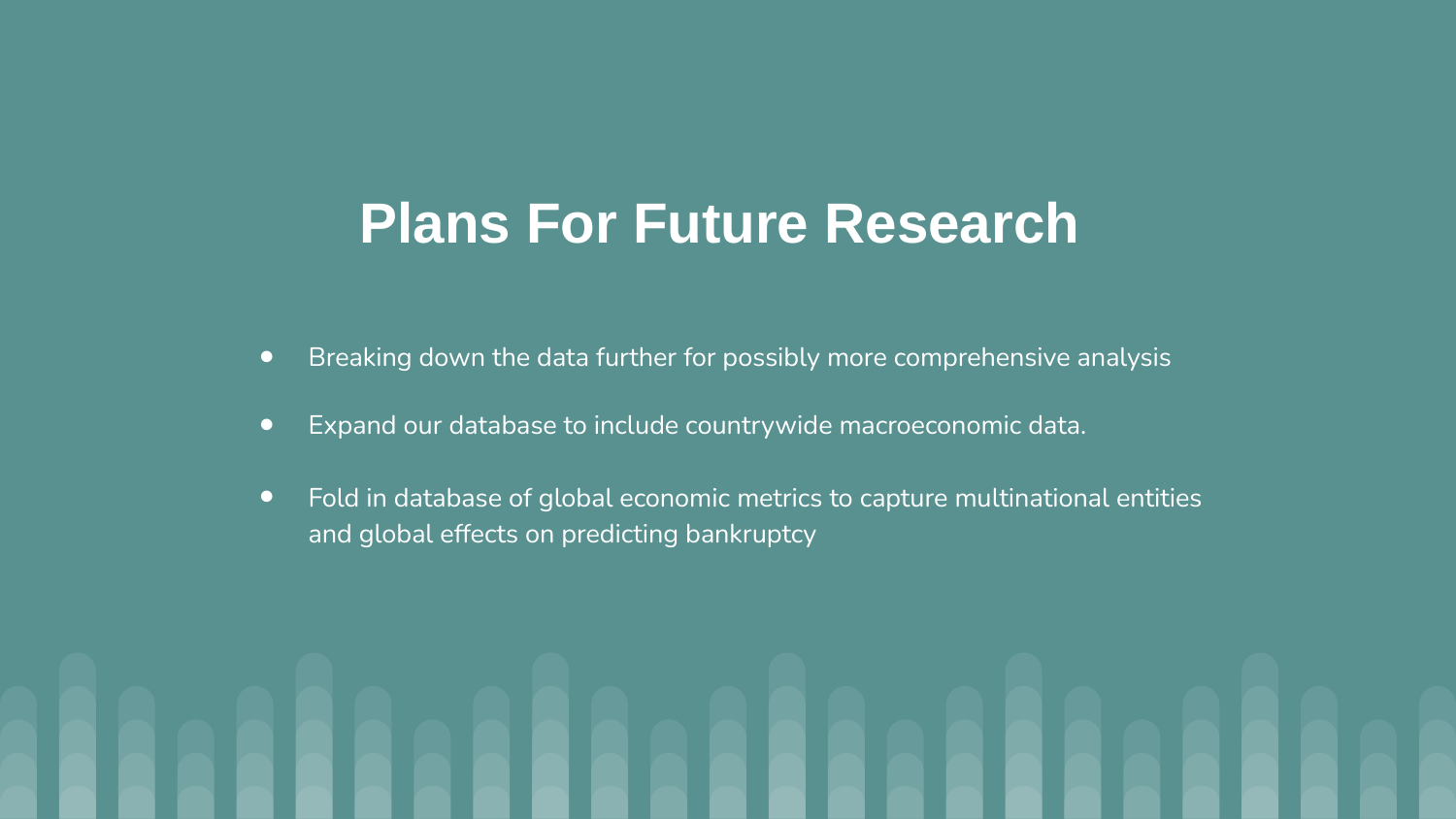

# Plans For Future Research

Breaking down the data further for possibly more comprehensive analysis
Expand our database to include countrywide macroeconomic data.
Fold in database of global economic metrics to capture multinational entities and global effects on predicting bankruptcy